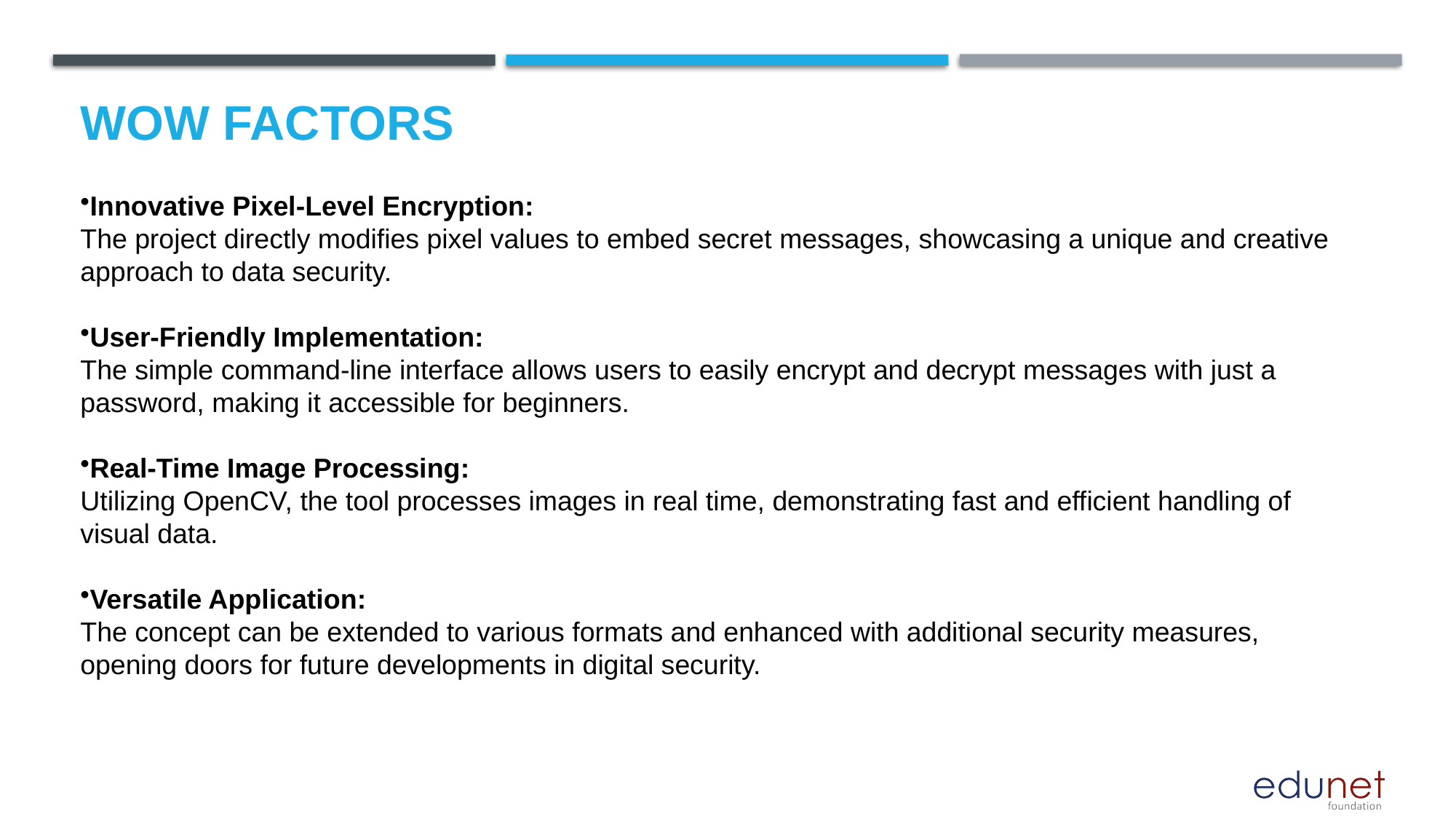

# Wow factors
Innovative Pixel-Level Encryption:
The project directly modifies pixel values to embed secret messages, showcasing a unique and creative approach to data security.

User-Friendly Implementation:
The simple command-line interface allows users to easily encrypt and decrypt messages with just a password, making it accessible for beginners.

Real-Time Image Processing:
Utilizing OpenCV, the tool processes images in real time, demonstrating fast and efficient handling of visual data.

Versatile Application:
The concept can be extended to various formats and enhanced with additional security measures, opening doors for future developments in digital security.